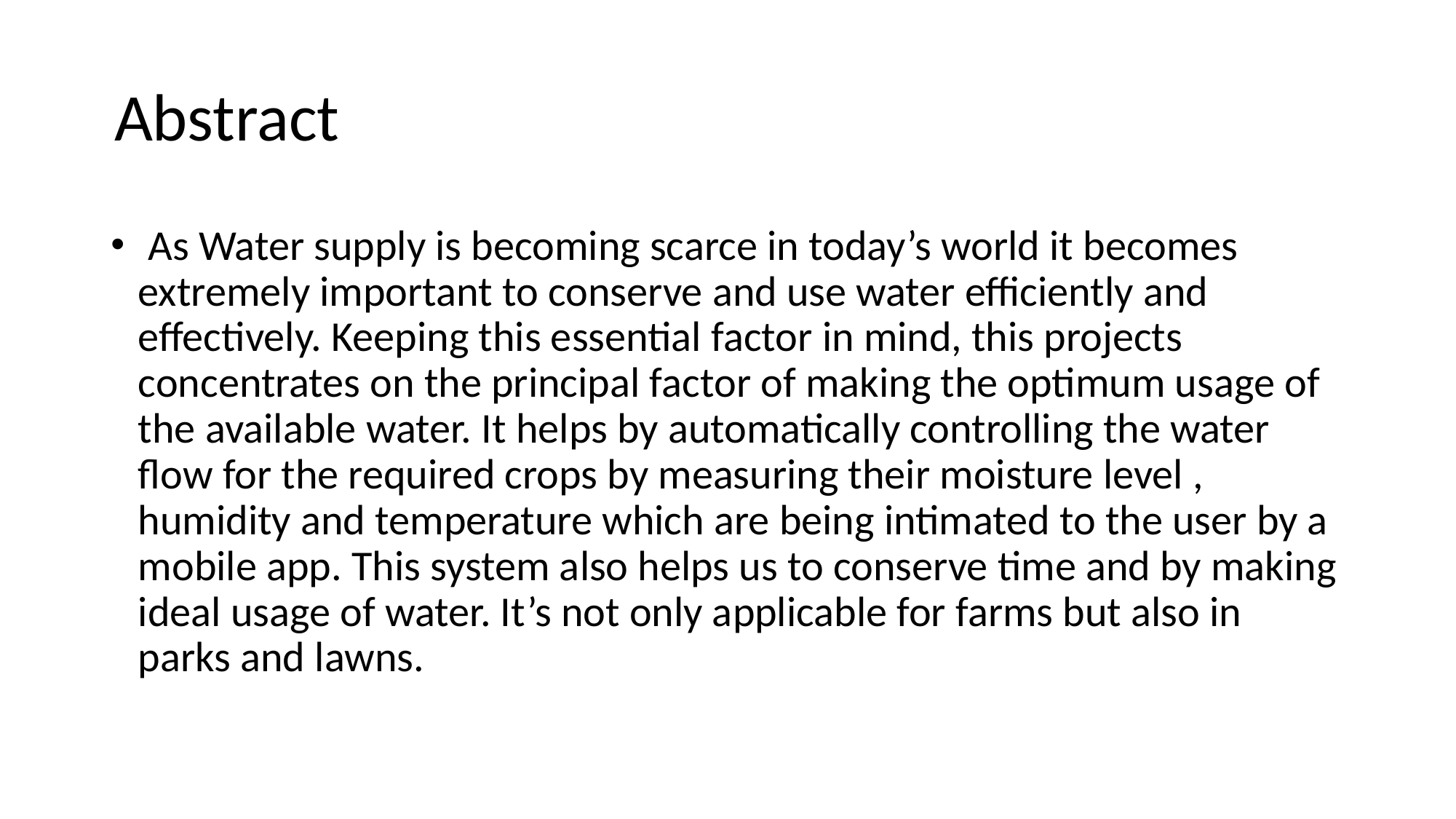

# Abstract
 As Water supply is becoming scarce in today’s world it becomes extremely important to conserve and use water efficiently and effectively. Keeping this essential factor in mind, this projects concentrates on the principal factor of making the optimum usage of the available water. It helps by automatically controlling the water flow for the required crops by measuring their moisture level , humidity and temperature which are being intimated to the user by a mobile app. This system also helps us to conserve time and by making ideal usage of water. It’s not only applicable for farms but also in parks and lawns.